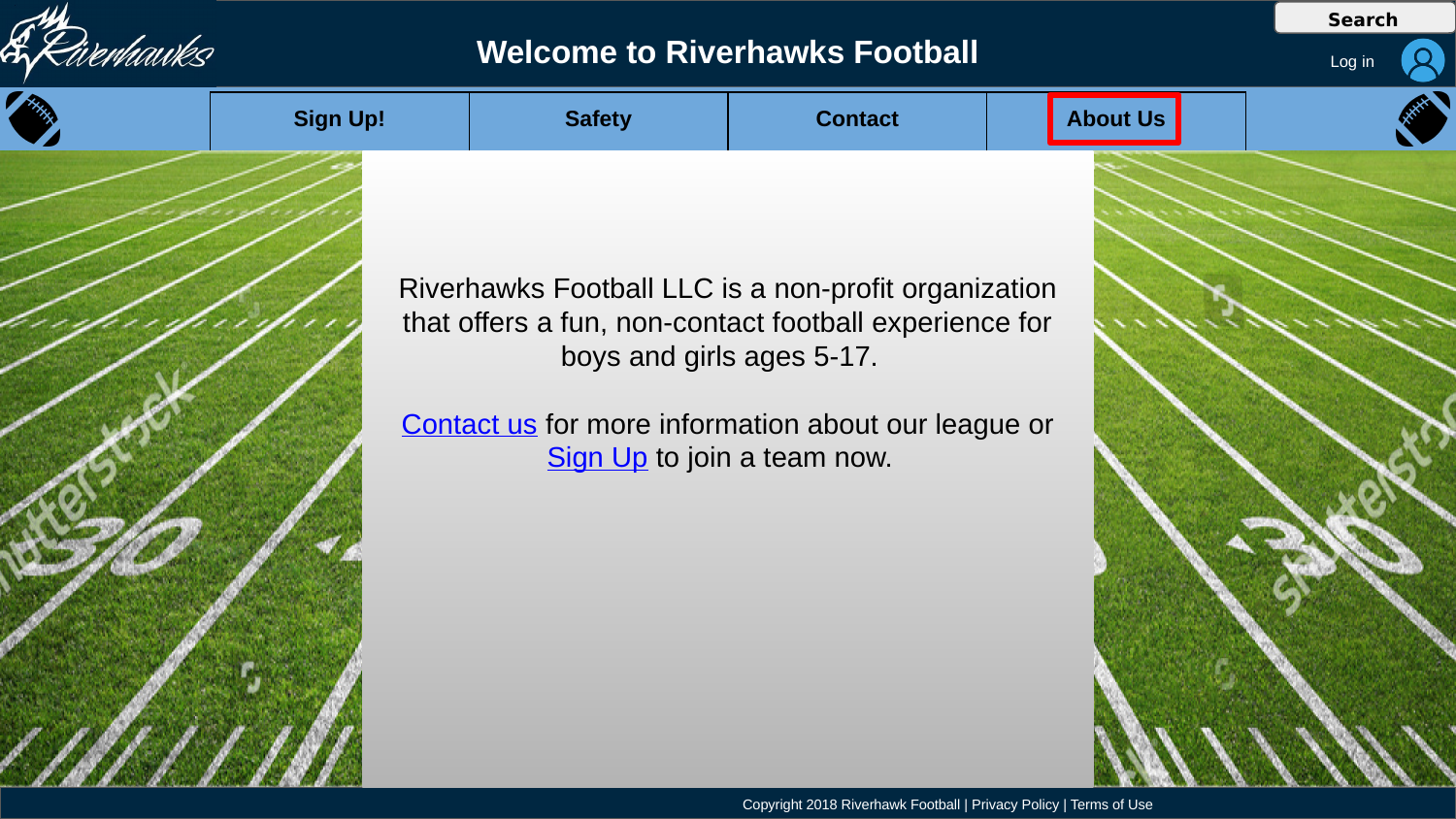

Riverhawks Football LLC is a non-profit organization that offers a fun, non-contact football experience for boys and girls ages 5-17.

Contact us for more information about our league or Sign Up to join a team now.